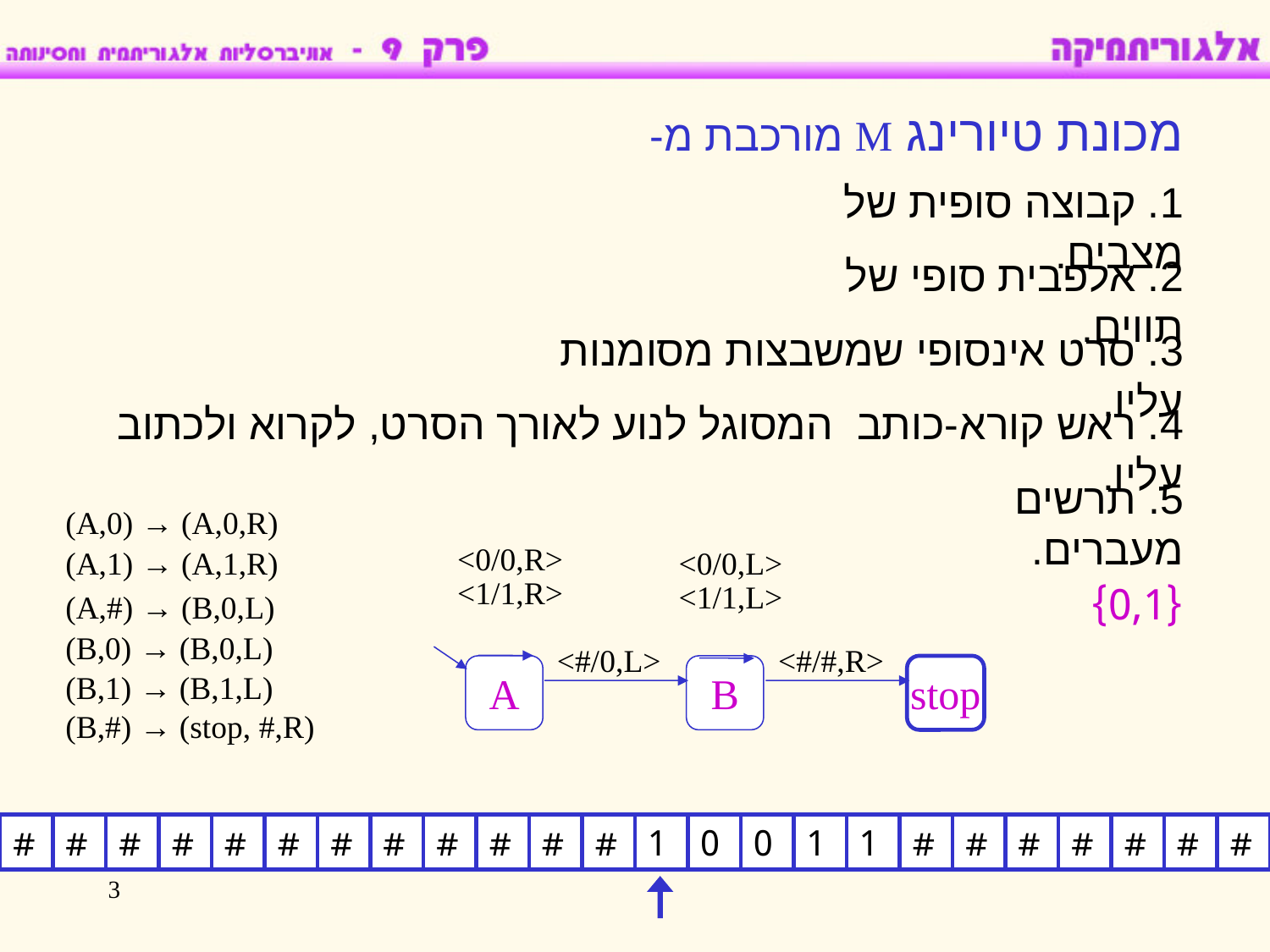

מכונת טיורינג M מורכבת מ-
1. קבוצה סופית של מצבים.
2. אלפבית סופי של תווים.
3. סרט אינסופי שמשבצות מסומנות עליו.
4. ראש קורא-כותב  המסוגל לנוע לאורך הסרט, לקרוא ולכתוב עליו.
5. תרשים מעברים.
(A,0) → (A,0,R)
(A,1) → (A,1,R)
(A,#) → (B,0,L)
(B,0) → (B,0,L)
(B,1) → (B,1,L)
(B,#) → (stop, #,R)
<0/0,R>
<0/0,L>
<1/1,R>
<1/1,L>
<#/0,L>
<#/#,R>

{0,1}
A
B
stop
#
#
#
#
#
#
#
#
#
#
#
#
1
0
0
1
1
#
#
#
#
#
#
#
3